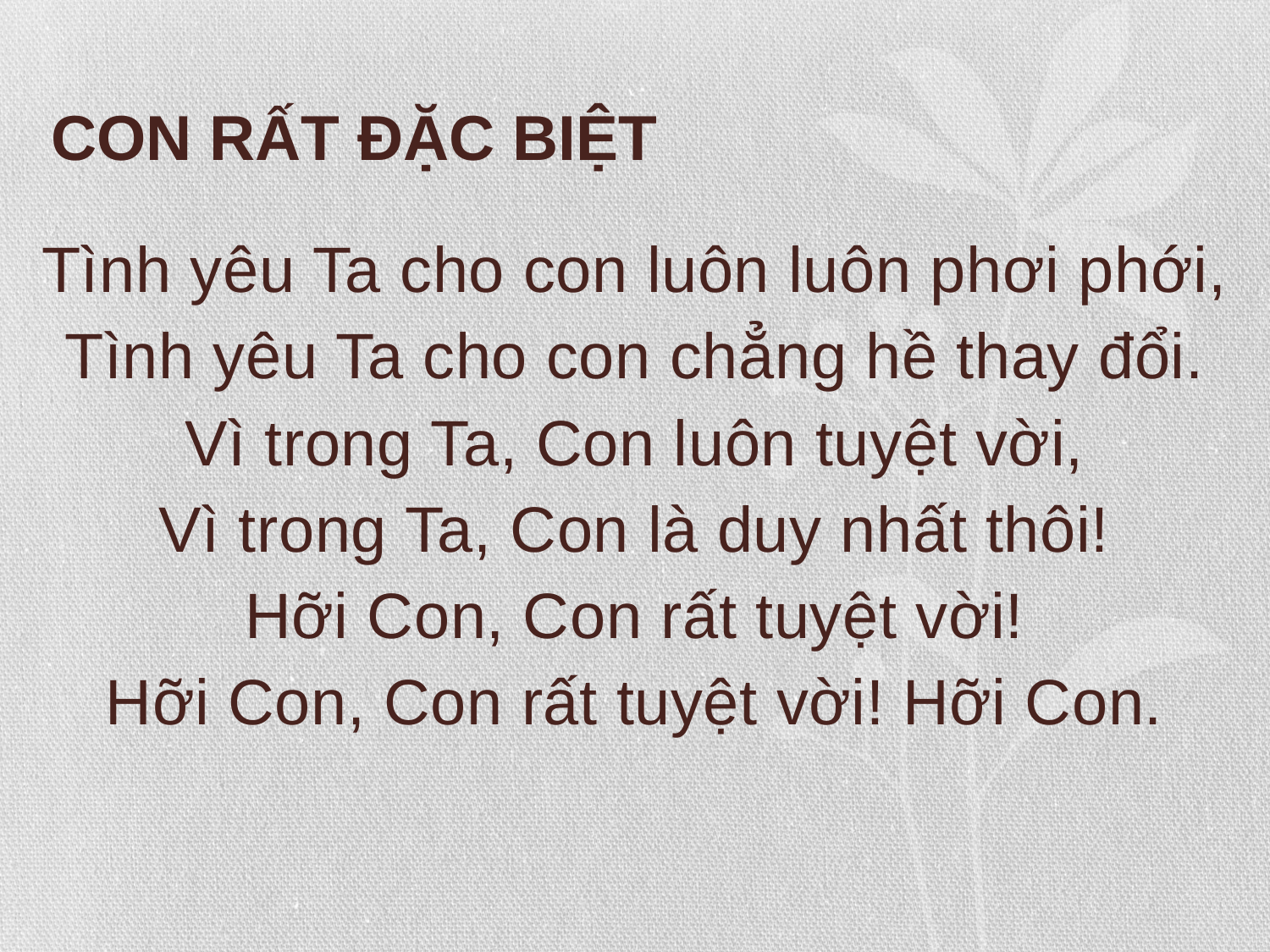

# CON RẤT ĐẶC BIỆT
Tình yêu Ta cho con luôn luôn phơi phới,
Tình yêu Ta cho con chẳng hề thay đổi.
Vì trong Ta, Con luôn tuyệt vời,
Vì trong Ta, Con là duy nhất thôi!
Hỡi Con, Con rất tuyệt vời!
Hỡi Con, Con rất tuyệt vời! Hỡi Con.